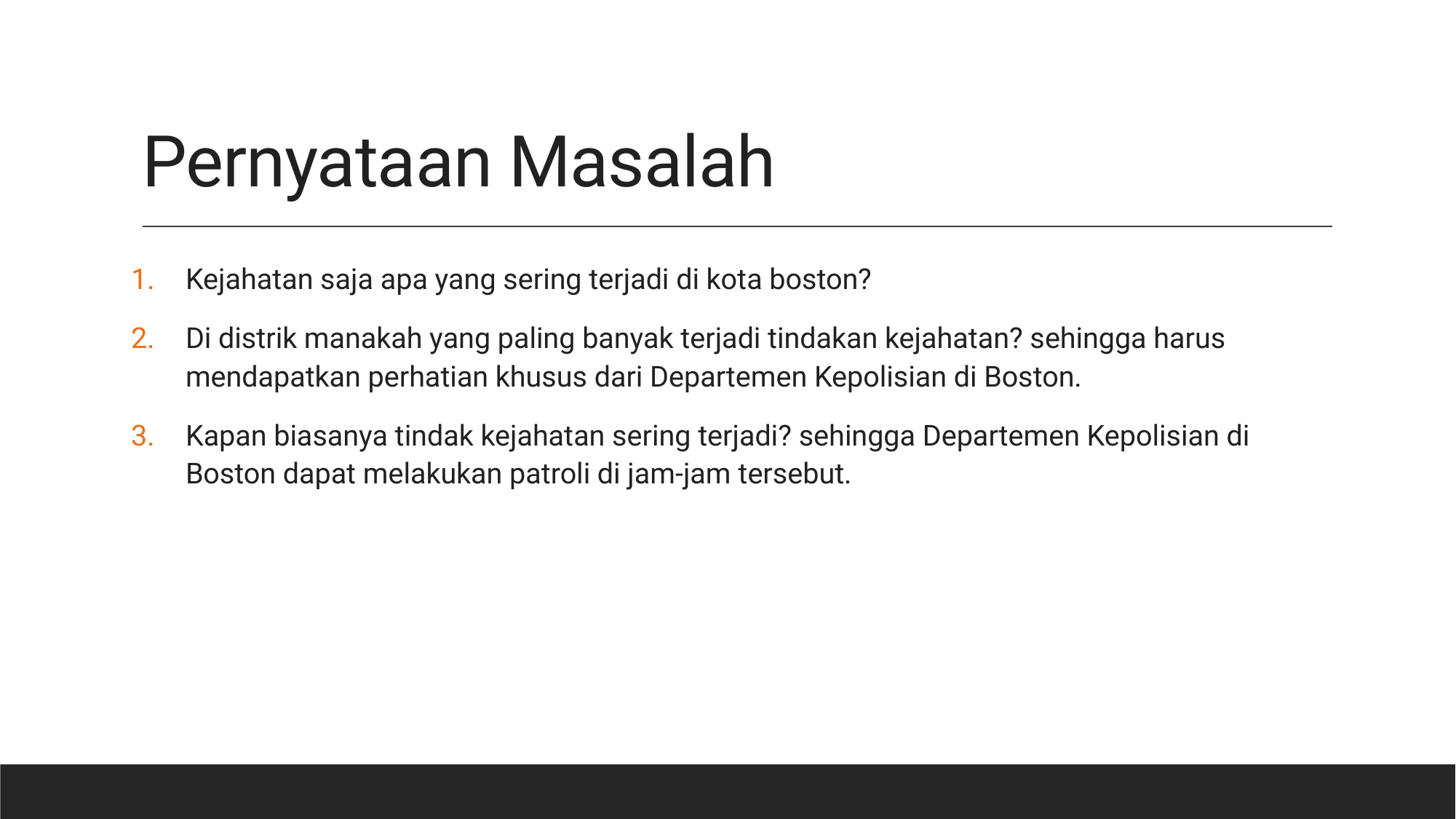

# Pernyataan Masalah
Kejahatan saja apa yang sering terjadi di kota boston?
Di distrik manakah yang paling banyak terjadi tindakan kejahatan? sehingga harus mendapatkan perhatian khusus dari Departemen Kepolisian di Boston.
Kapan biasanya tindak kejahatan sering terjadi? sehingga Departemen Kepolisian di Boston dapat melakukan patroli di jam-jam tersebut.